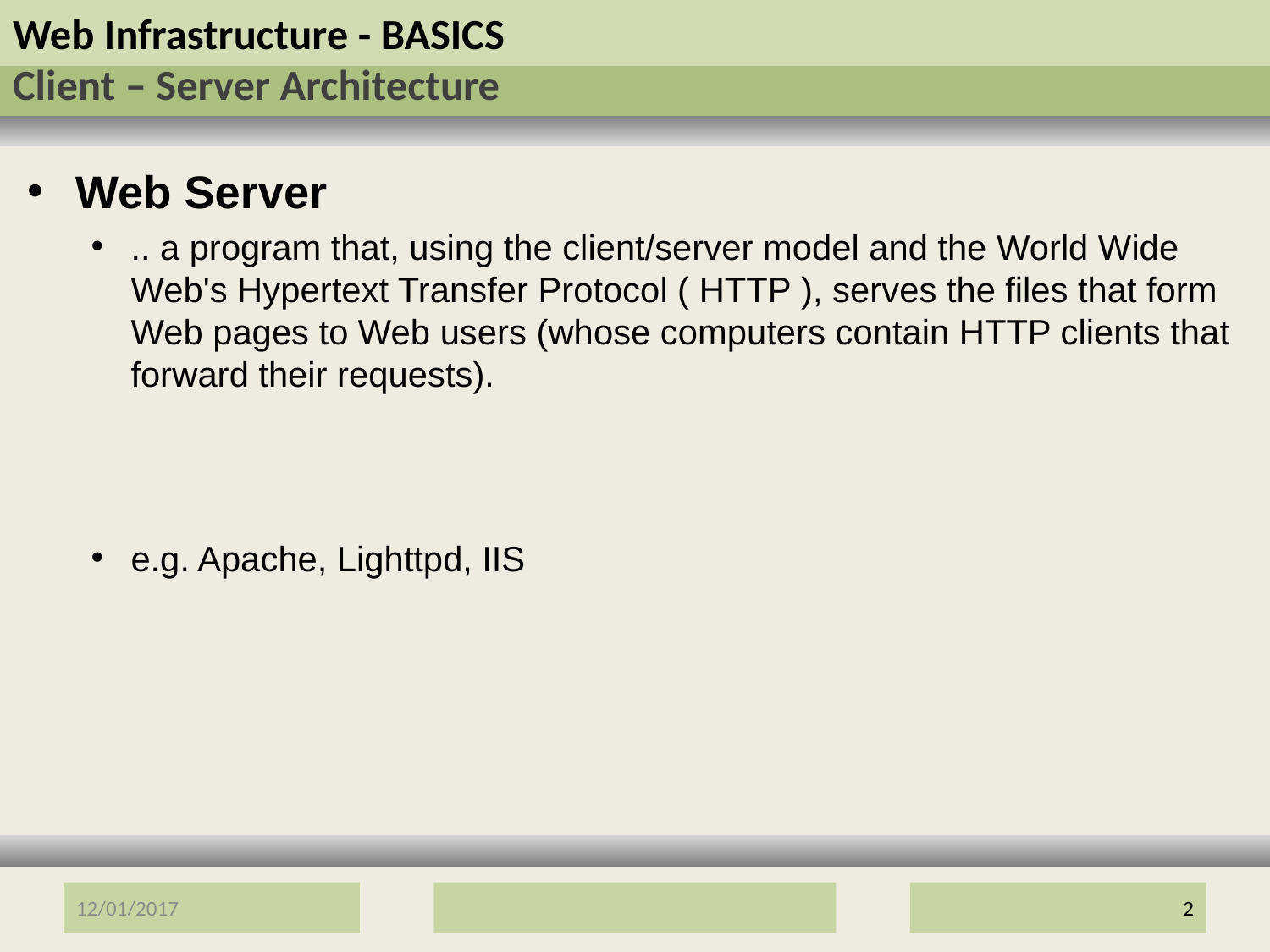

# Web Infrastructure - BASICS Client – Server Architecture
Web Server
.. a program that, using the client/server model and the World Wide Web's Hypertext Transfer Protocol ( HTTP ), serves the files that form Web pages to Web users (whose computers contain HTTP clients that forward their requests).

e.g. Apache, Lighttpd, IIS
12/01/2017

2